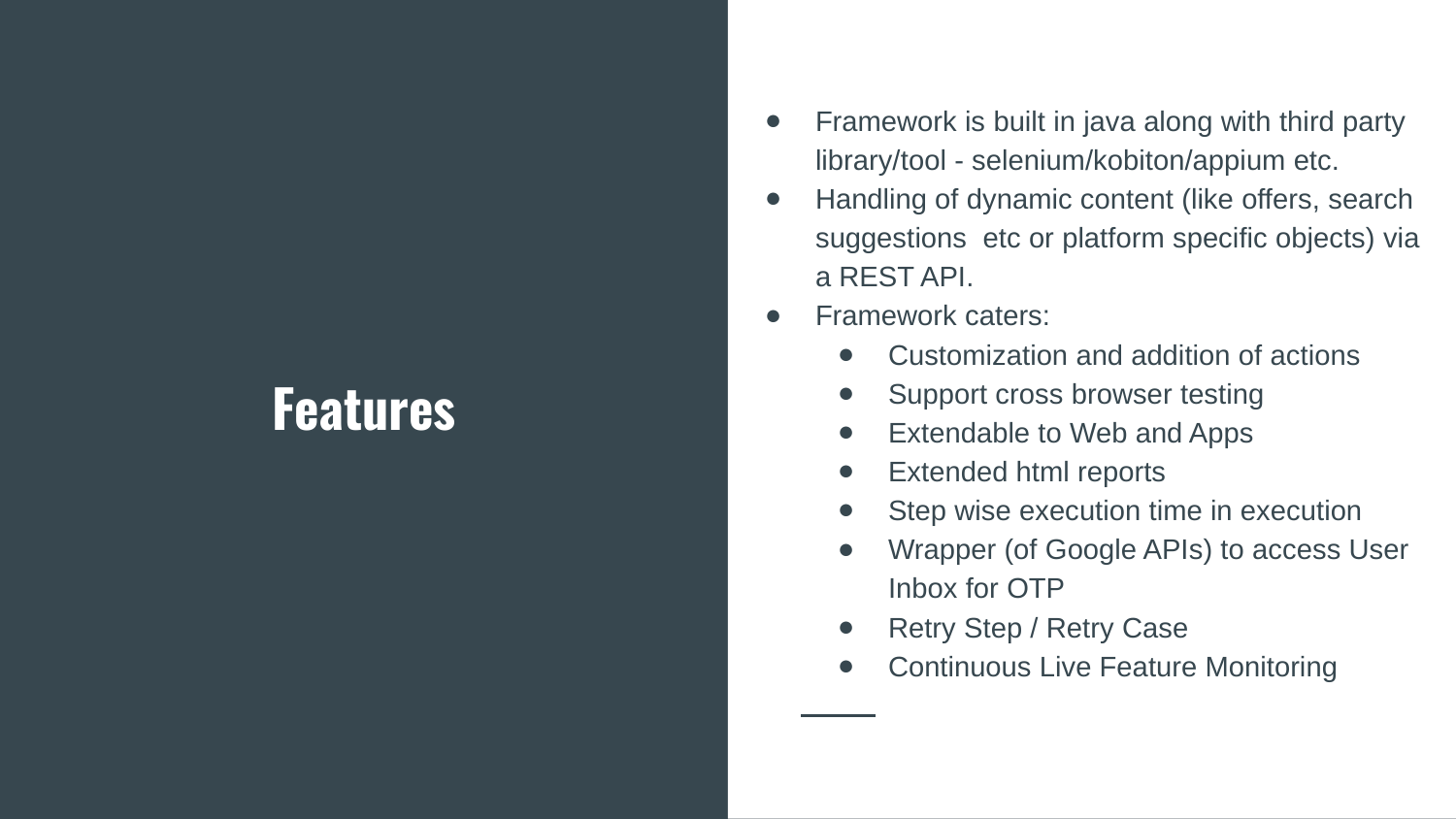

Framework is built in java along with third party library/tool - selenium/kobiton/appium etc.
Handling of dynamic content (like offers, search suggestions  etc or platform specific objects) via a REST API.
Framework caters:
Customization and addition of actions
Support cross browser testing
Extendable to Web and Apps
Extended html reports
Step wise execution time in execution
Wrapper (of Google APIs) to access User Inbox for OTP
Retry Step / Retry Case
Continuous Live Feature Monitoring

# Features